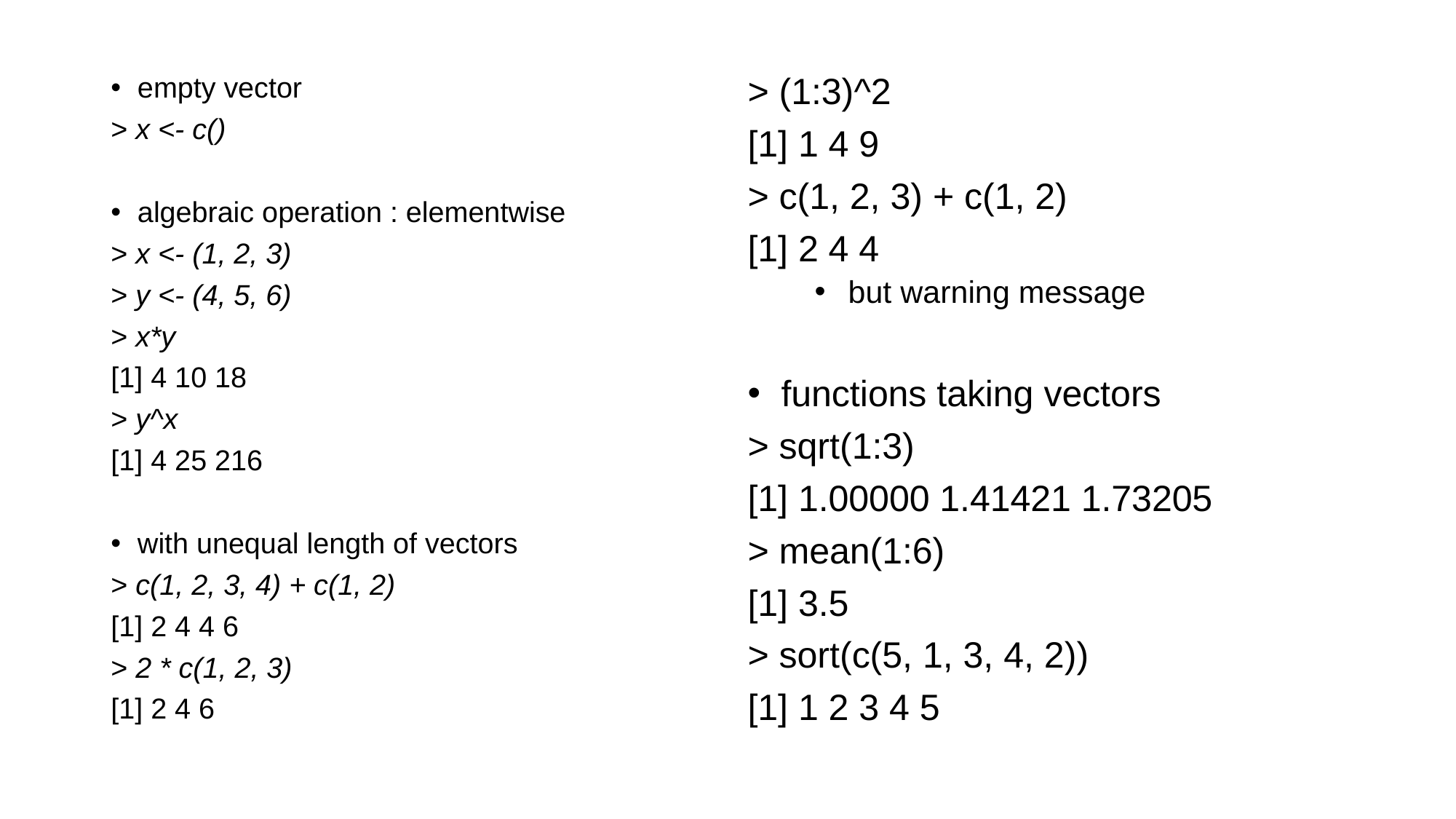

empty vector
> x <- c()

algebraic operation : elementwise
> x <- (1, 2, 3)
> y <- (4, 5, 6)
> x*y
[1] 4 10 18
> y^x
[1] 4 25 216

with unequal length of vectors
> c(1, 2, 3, 4) + c(1, 2)
[1] 2 4 4 6
> 2 * c(1, 2, 3)
[1] 2 4 6

> (1:3)^2
[1] 1 4 9
> c(1, 2, 3) + c(1, 2)
[1] 2 4 4
but warning message

functions taking vectors
> sqrt(1:3)
[1] 1.00000 1.41421 1.73205
> mean(1:6)
[1] 3.5
> sort(c(5, 1, 3, 4, 2))
[1] 1 2 3 4 5